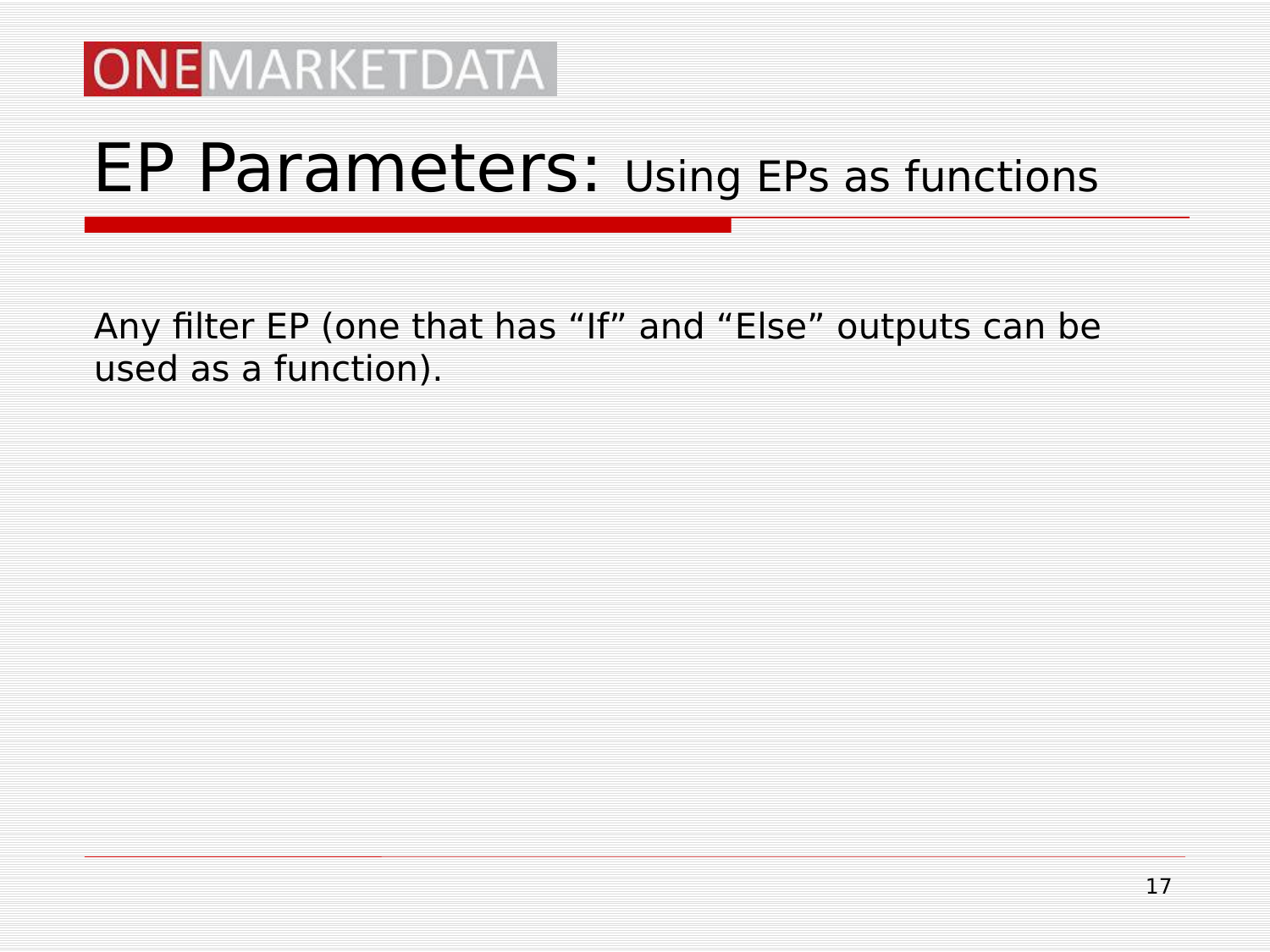

# EP Parameters: Using EPs as functions

Any filter EP (one that has “If” and “Else” outputs can be used as a function).

17